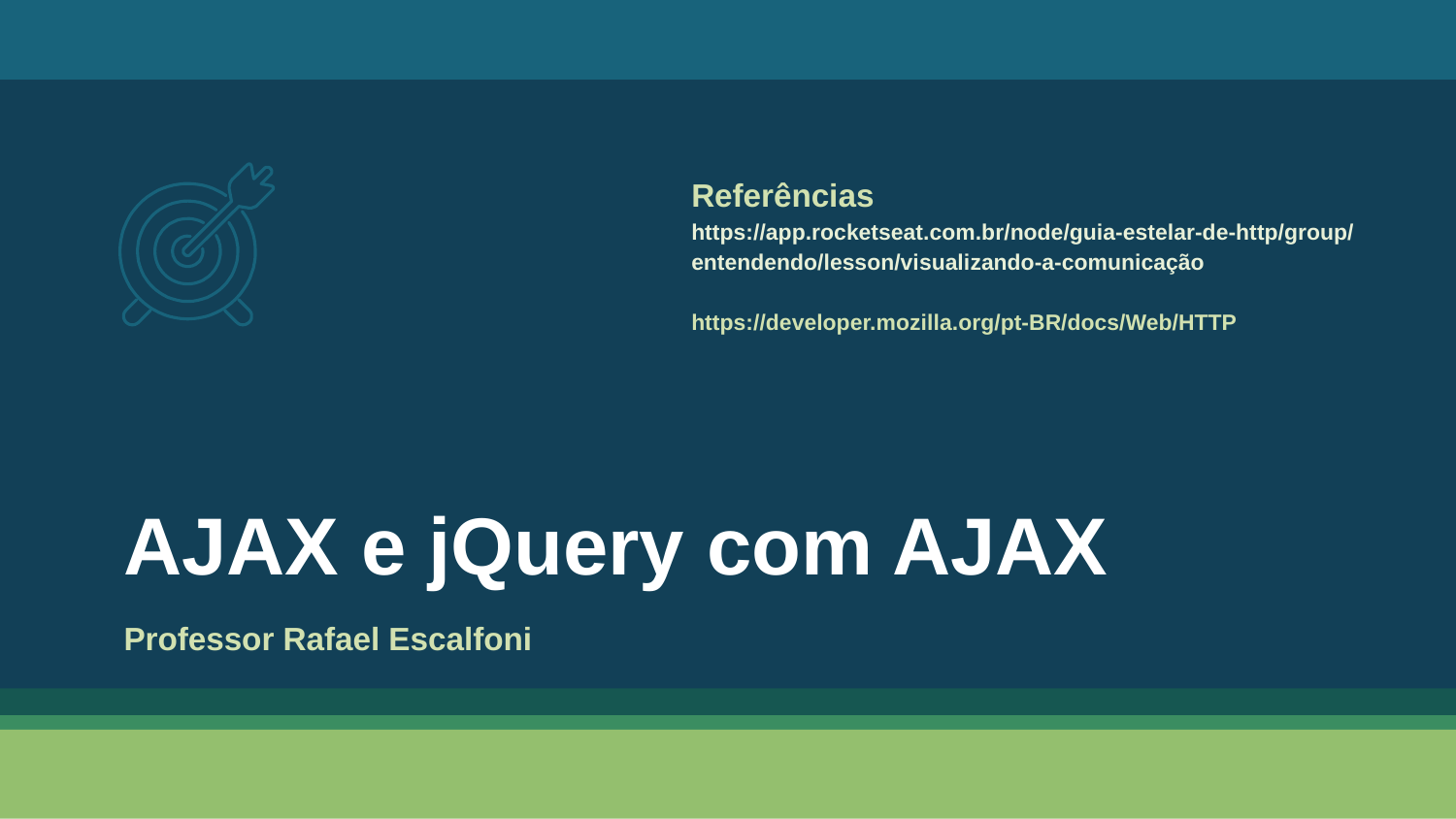

Referências
https://app.rocketseat.com.br/node/guia-estelar-de-http/group/entendendo/lesson/visualizando-a-comunicação

https://developer.mozilla.org/pt-BR/docs/Web/HTTP

# AJAX e jQuery com AJAX
Professor Rafael Escalfoni